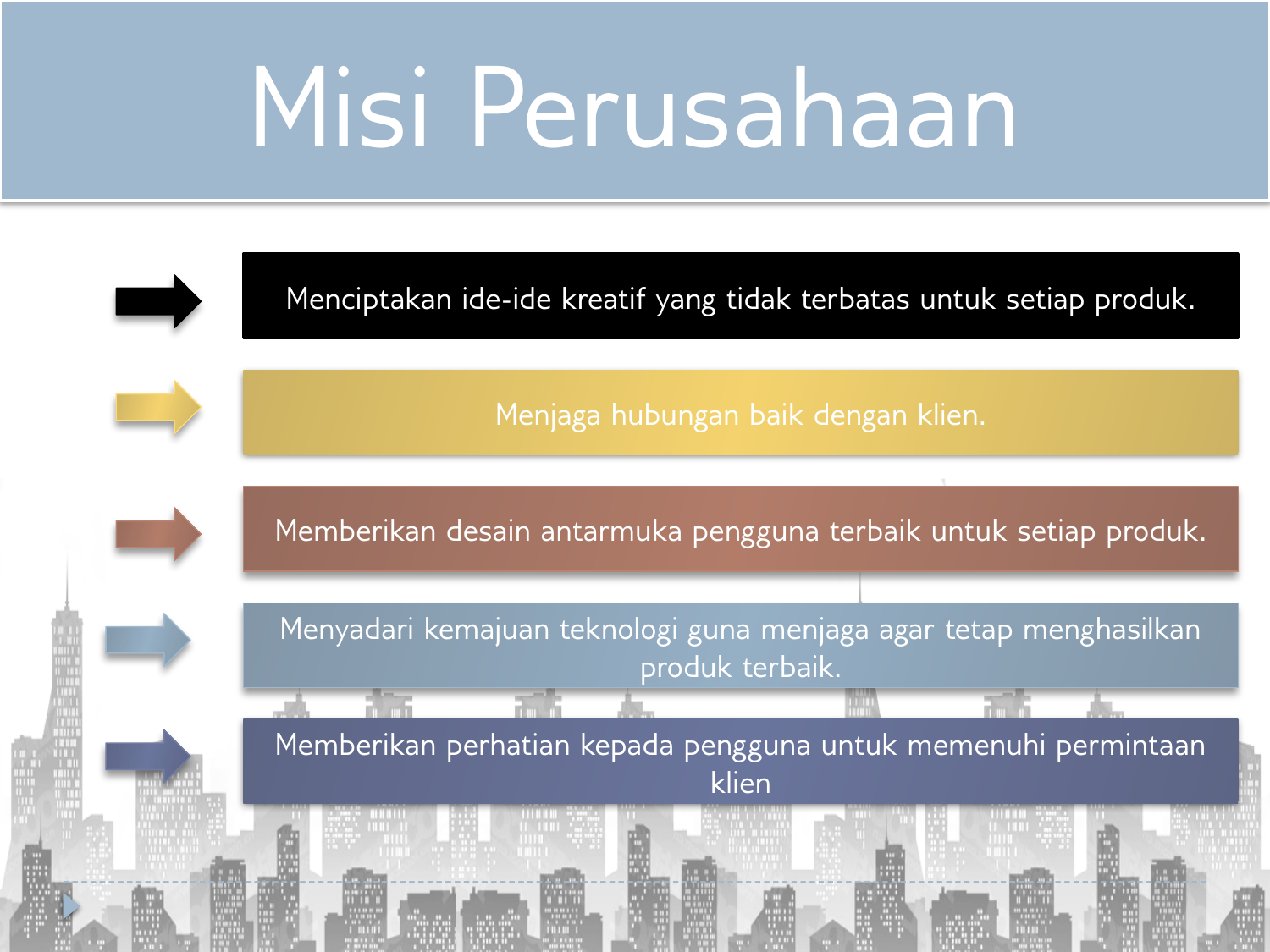

Misi Perusahaan
Menciptakan ide-ide kreatif yang tidak terbatas untuk setiap produk.

Menjaga hubungan baik dengan klien.

Memberikan desain antarmuka pengguna terbaik untuk setiap produk.

Menyadari kemajuan teknologi guna menjaga agar tetap menghasilkan produk terbaik.

Memberikan perhatian kepada pengguna untuk memenuhi permintaan klien